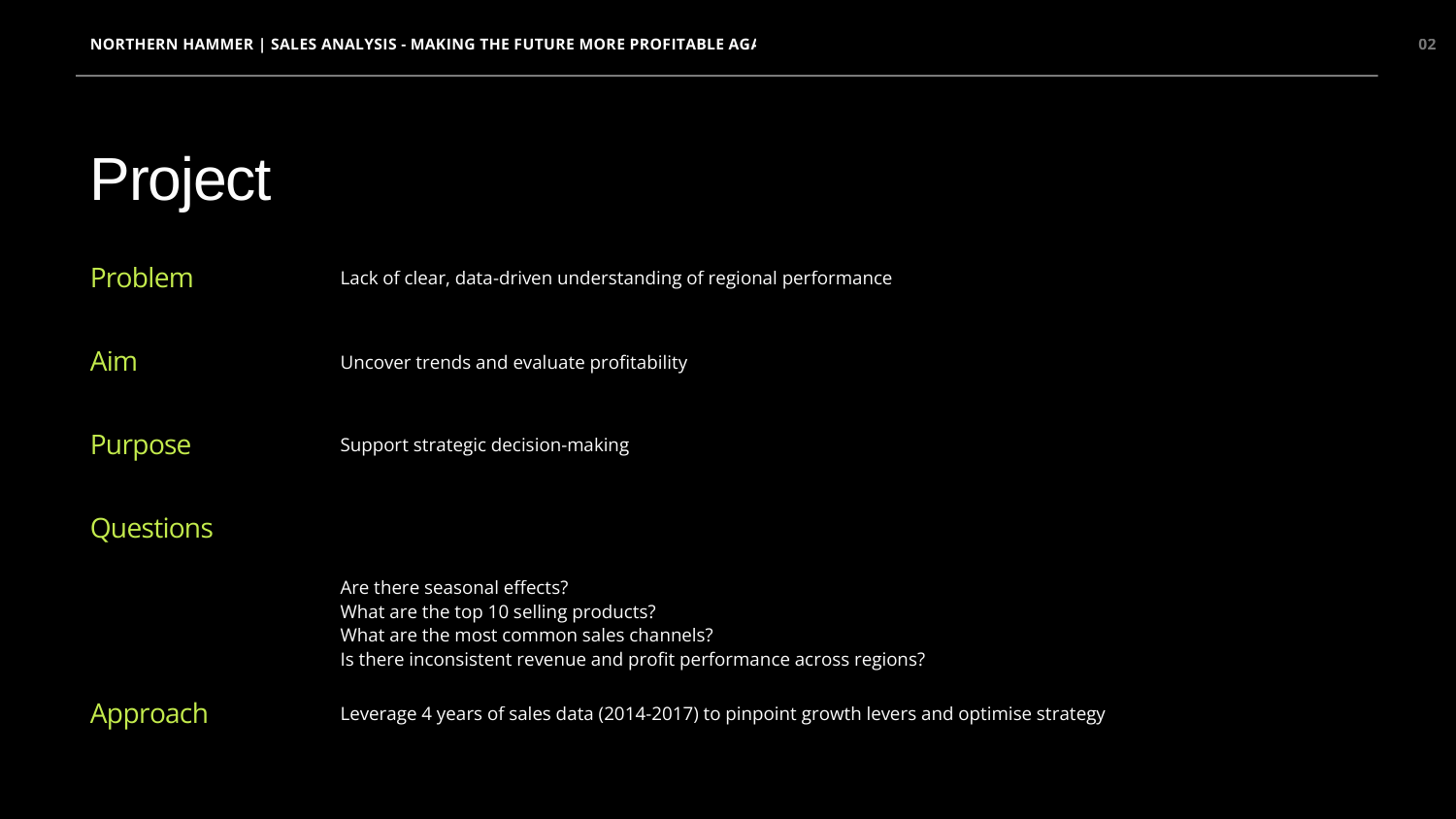

NORTHERN HAMMER | SALES ANALYSIS - MAKING THE FUTURE MORE PROFITABLE AGAIN
02

Project
Problem
Lack of clear, data-driven understanding of regional performance
Aim
Uncover trends and evaluate profitability
Purpose
Support strategic decision-making
Questions
Are there seasonal effects?
What are the top 10 selling products?
What are the most common sales channels?
Is there inconsistent revenue and profit performance across regions?
Approach
Leverage 4 years of sales data (2014-2017) to pinpoint growth levers and optimise strategy